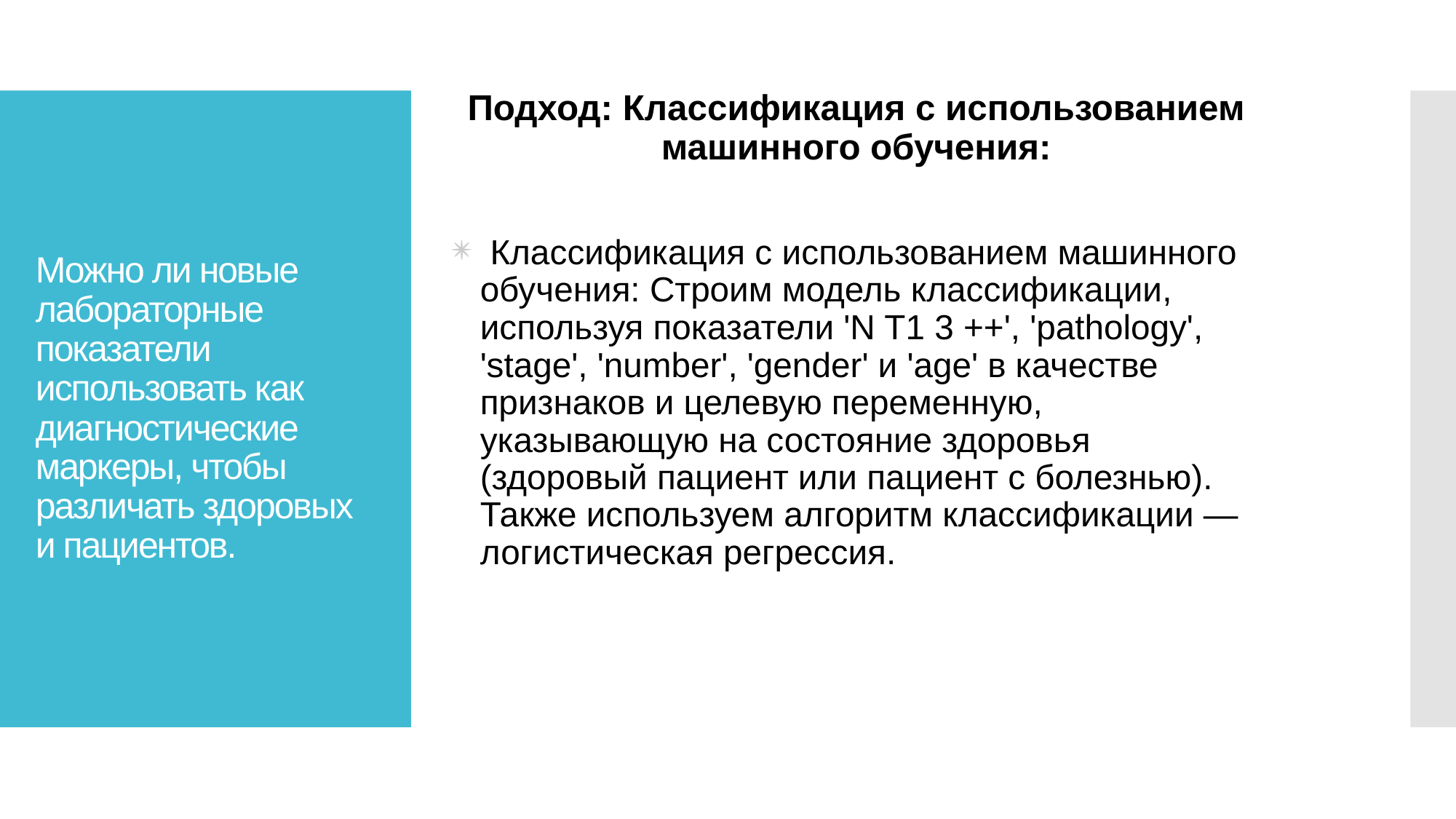

Подход: Классификация с использованием машинного обучения:

 Классификация с использованием машинного обучения: Строим модель классификации, используя показатели 'N T1 3 ++', 'pathology', 'stage', 'number', 'gender' и 'age' в качестве признаков и целевую переменную, указывающую на состояние здоровья (здоровый пациент или пациент с болезнью). Также используем алгоритм классификации — логистическая регрессия.
# Можно ли новые лабораторные показатели использовать как диагностические маркеры, чтобы различать здоровых и пациентов.